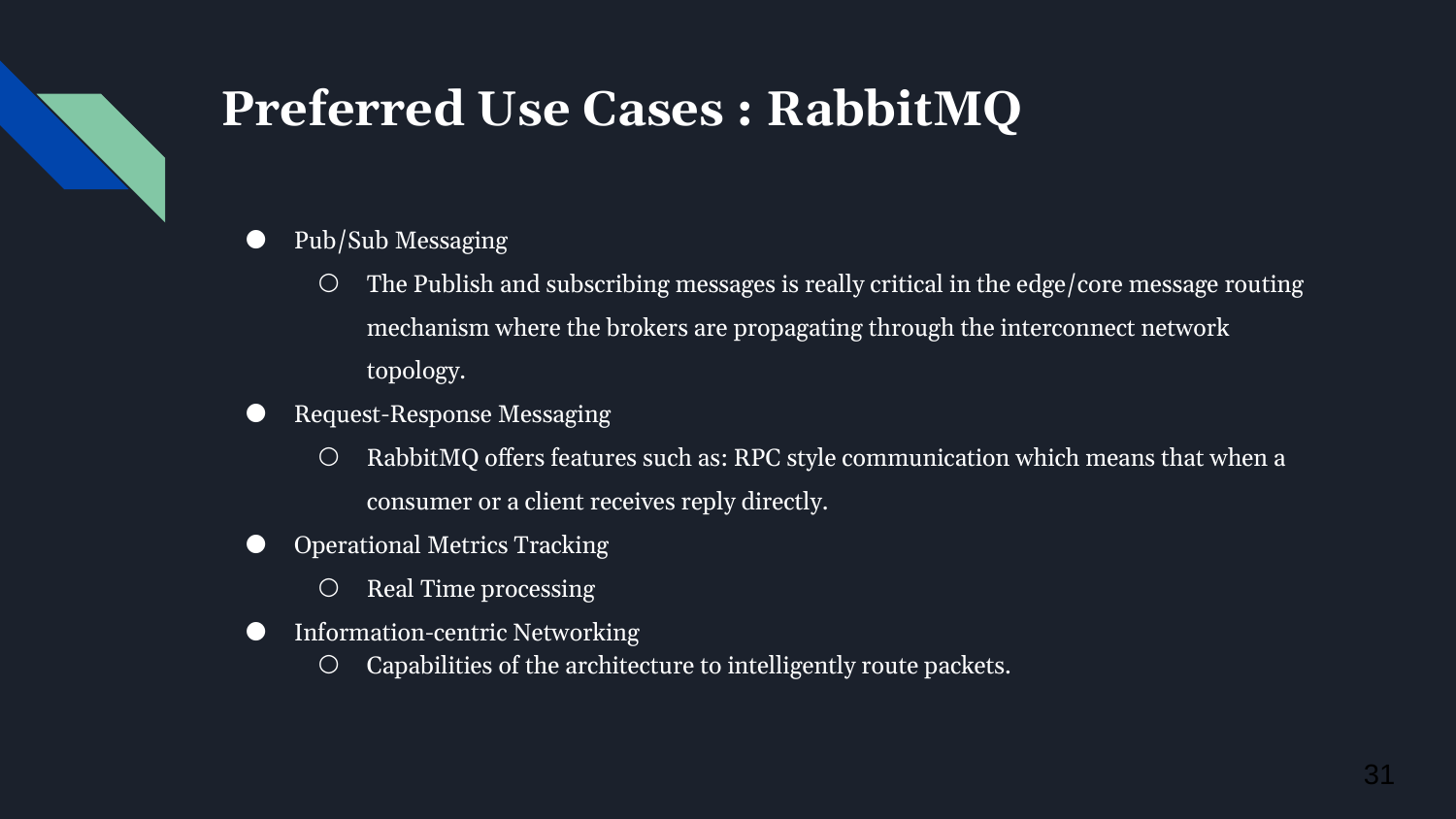

# Preferred Use Cases : RabbitMQ
Pub/Sub Messaging
The Publish and subscribing messages is really critical in the edge/core message routing mechanism where the brokers are propagating through the interconnect network topology.
Request-Response Messaging
RabbitMQ offers features such as: RPC style communication which means that when a consumer or a client receives reply directly.
Operational Metrics Tracking
Real Time processing
Information-centric Networking
Capabilities of the architecture to intelligently route packets.

31